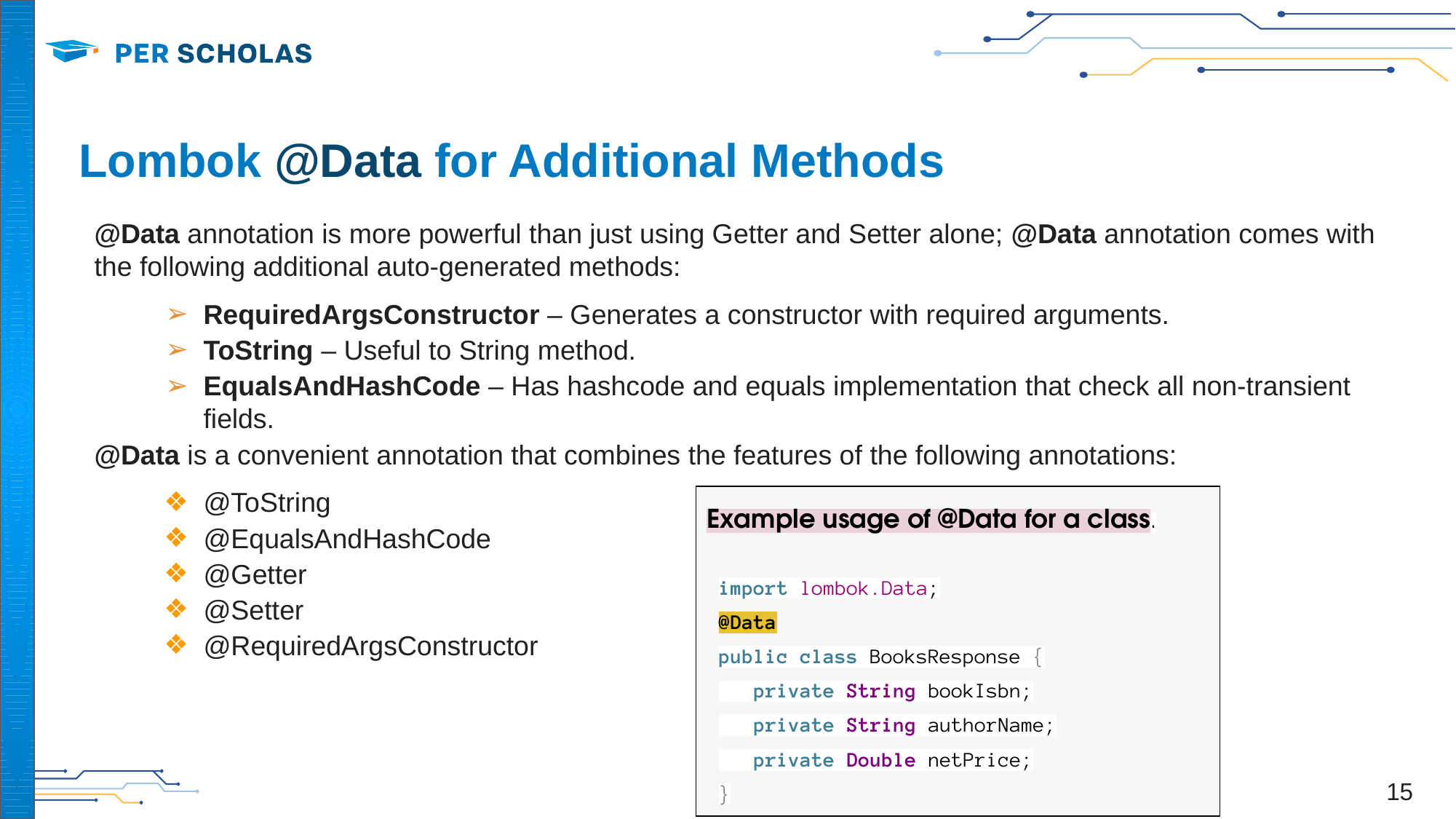

# Lombok @Data for Additional Methods
@Data annotation is more powerful than just using Getter and Setter alone; @Data annotation comes with the following additional auto-generated methods:
RequiredArgsConstructor – Generates a constructor with required arguments.
ToString – Useful to String method.
EqualsAndHashCode – Has hashcode and equals implementation that check all non-transient fields.
@Data is a convenient annotation that combines the features of the following annotations:
@ToString
@EqualsAndHashCode
@Getter
@Setter
@RequiredArgsConstructor
Example usage of @Data for a class.
import lombok.Data;
@Data
public class BooksResponse {
   private String bookIsbn;
   private String authorName;
   private Double netPrice;
}
15